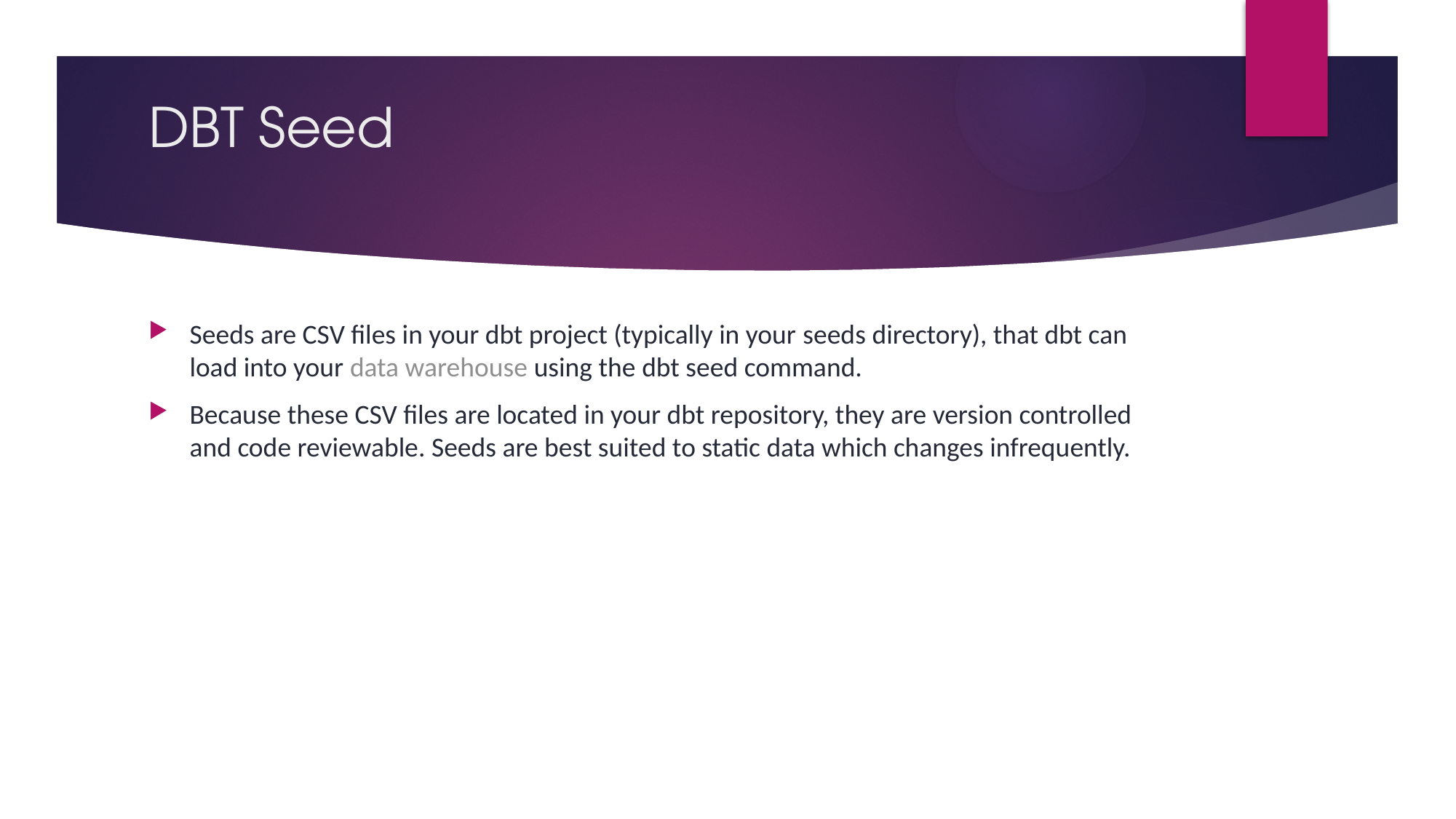

# DBT Seed
Seeds are CSV files in your dbt project (typically in your seeds directory), that dbt can load into your data warehouse using the dbt seed command.
Because these CSV files are located in your dbt repository, they are version controlled and code reviewable. Seeds are best suited to static data which changes infrequently.